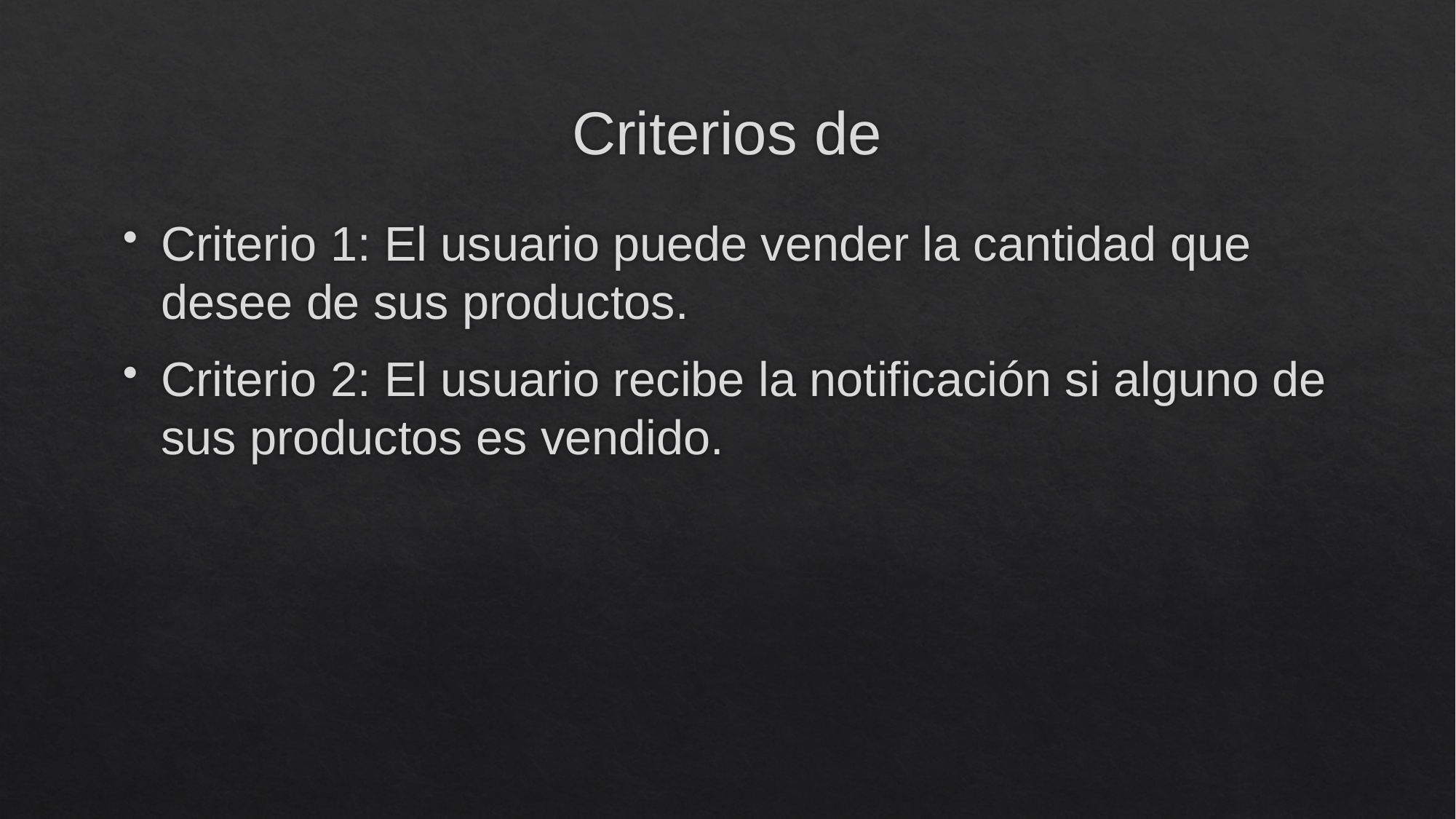

# Criterios de
Criterio 1: El usuario puede vender la cantidad que desee de sus productos.
Criterio 2: El usuario recibe la notificación si alguno de sus productos es vendido.